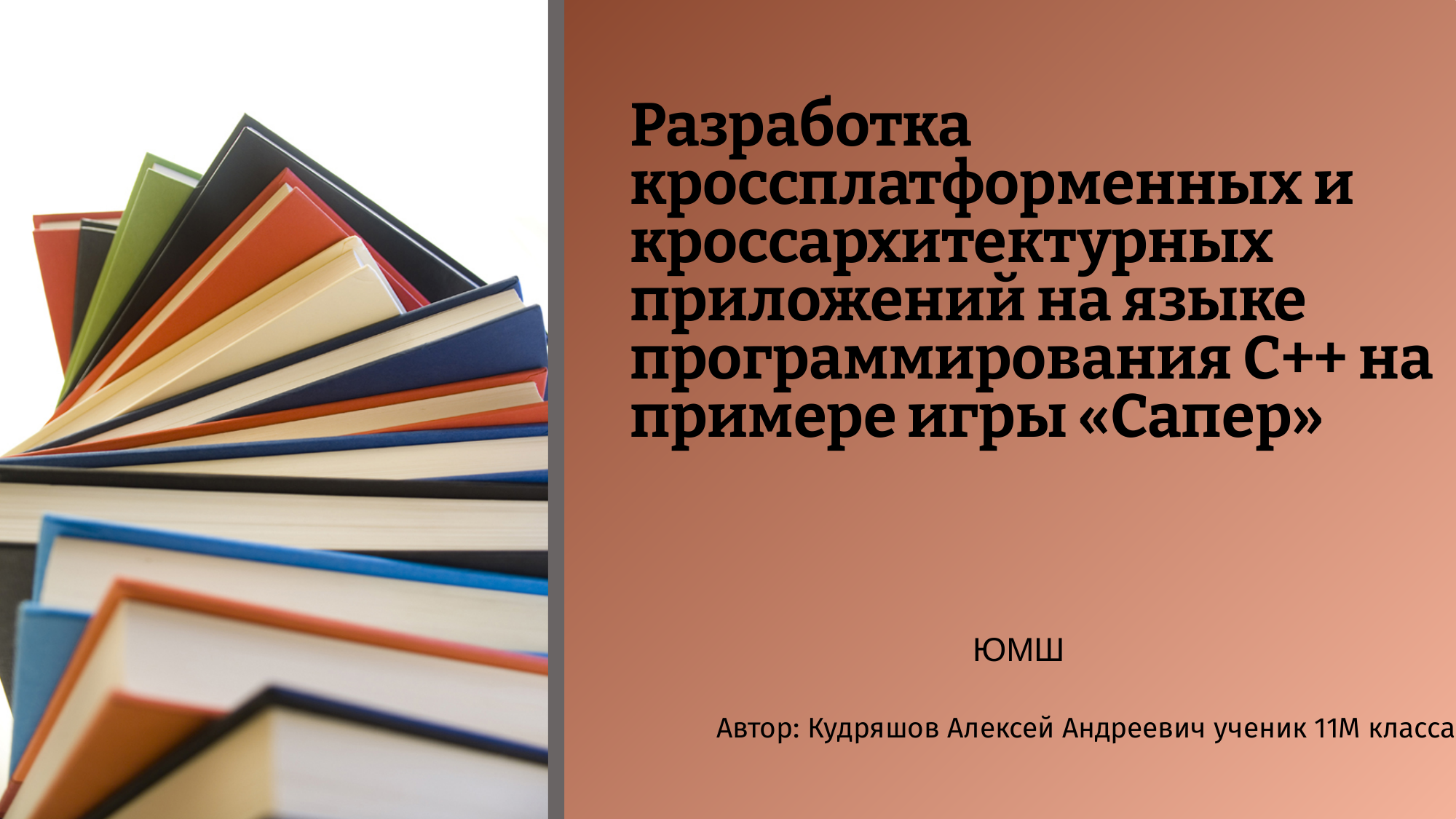

# Разработка кроссплатформенных и кроссархитектурных приложений на языке программирования C++ на примере игры «Сапер»

Автор: Кудряшов Алексей Андреевич ученик 11М класса
ЮМШ